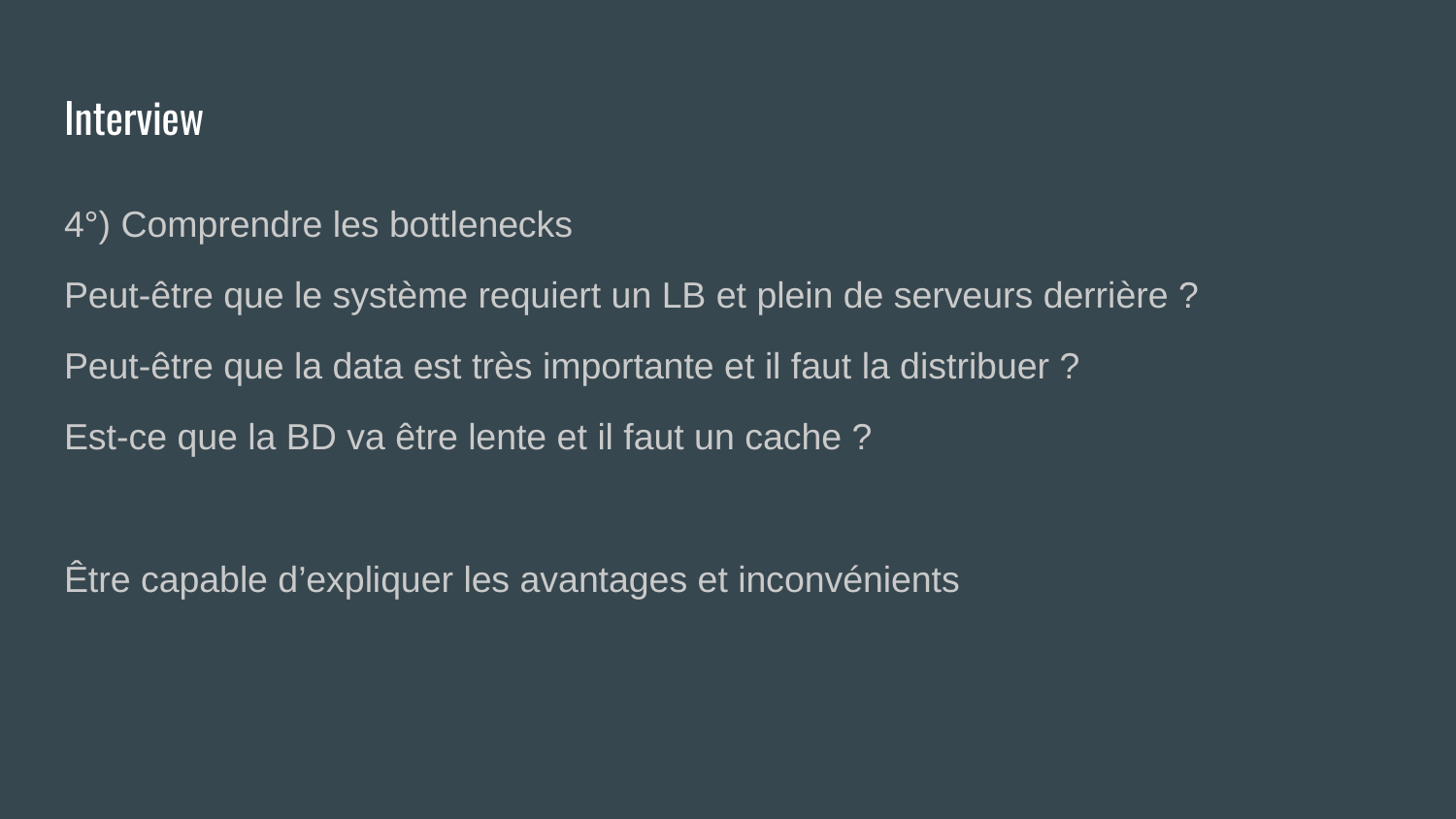

# Interview
4°) Comprendre les bottlenecks
Peut-être que le système requiert un LB et plein de serveurs derrière ?
Peut-être que la data est très importante et il faut la distribuer ?
Est-ce que la BD va être lente et il faut un cache ?

Être capable d’expliquer les avantages et inconvénients